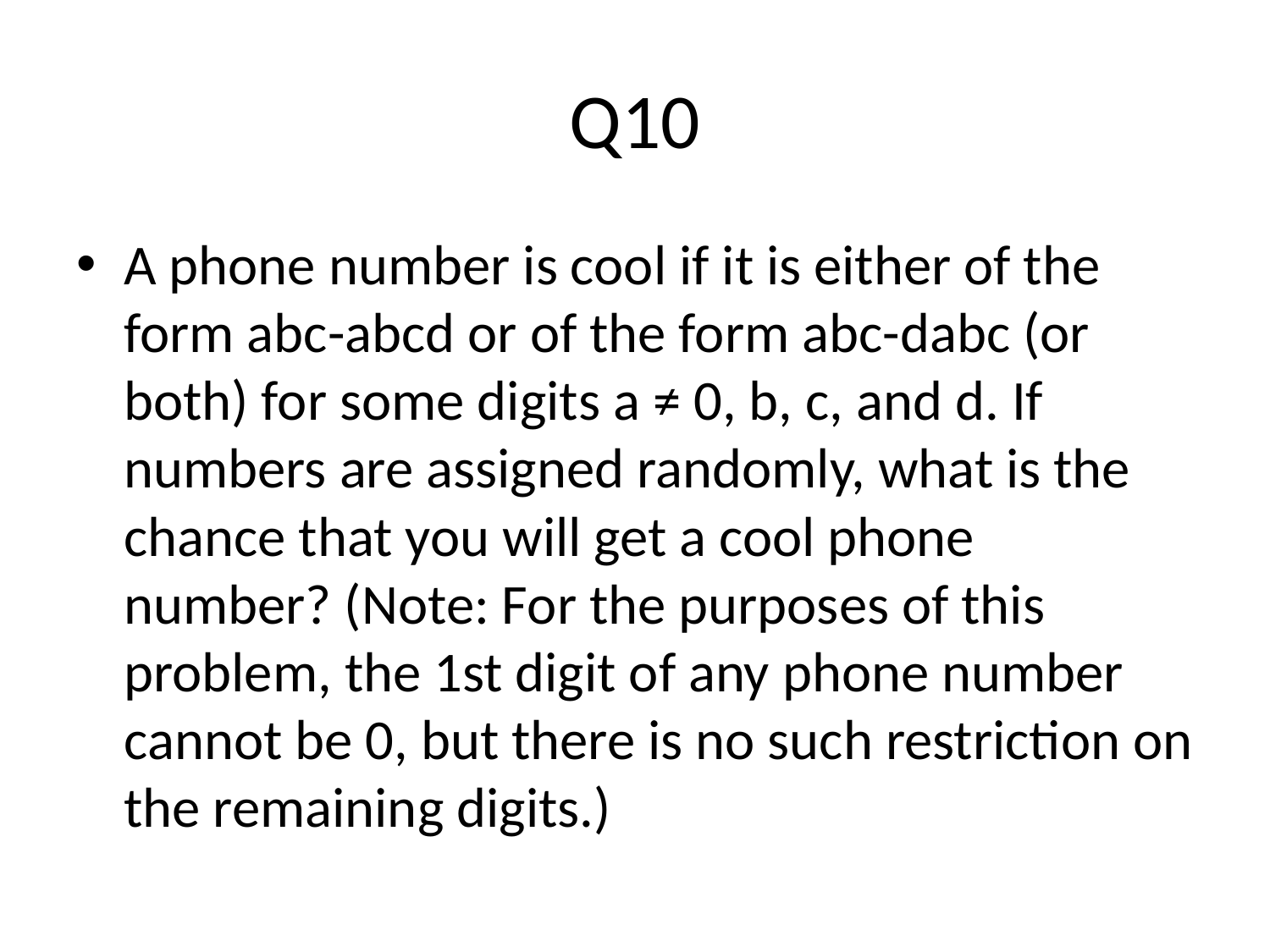

# Q10
A phone number is cool if it is either of the form abc-abcd or of the form abc-dabc (or both) for some digits a ≠ 0, b, c, and d. If numbers are assigned randomly, what is the chance that you will get a cool phone number? (Note: For the purposes of this problem, the 1st digit of any phone number cannot be 0, but there is no such restriction on the remaining digits.)